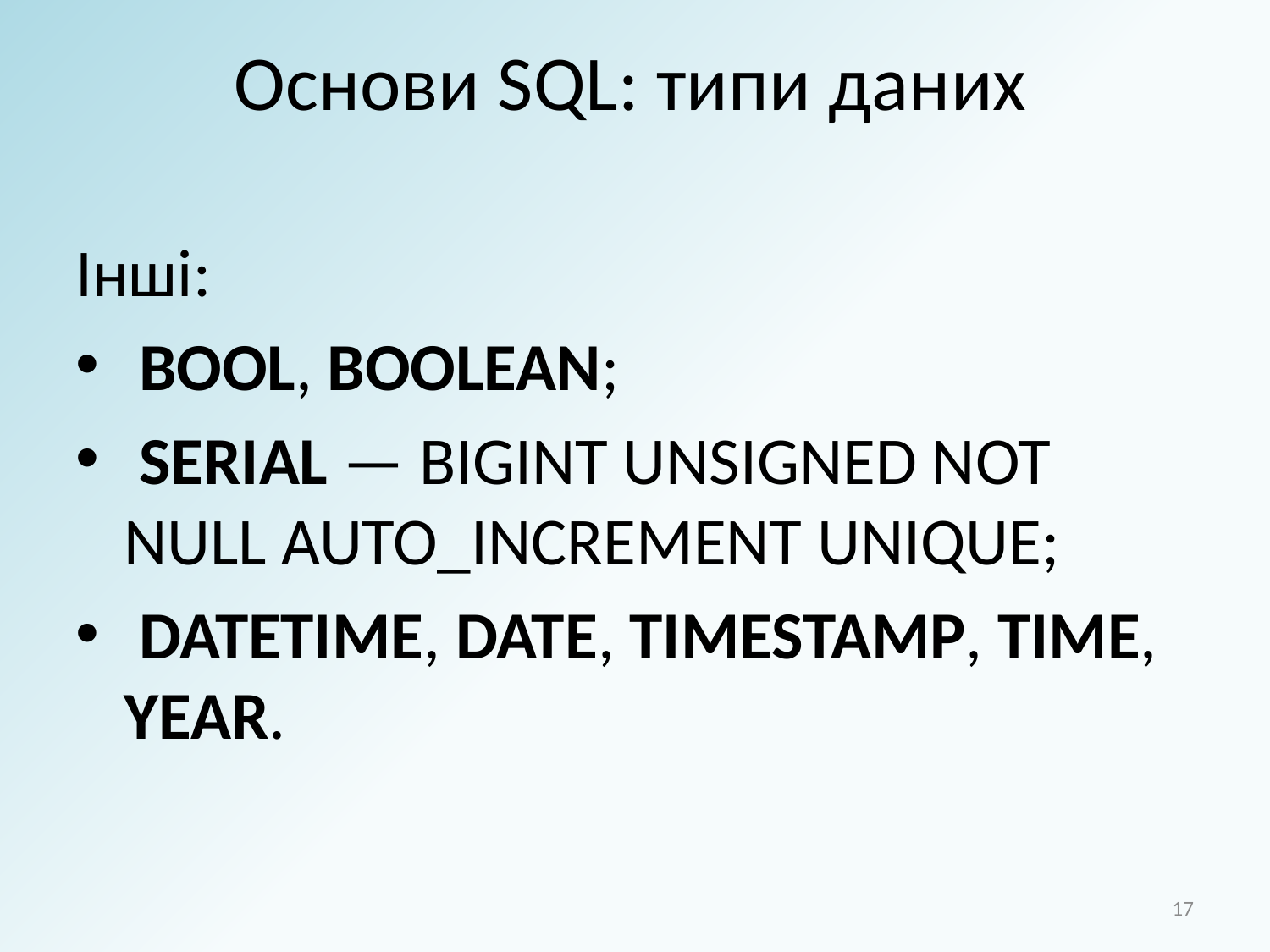

# Основи SQL: типи даних
Інші:
 BOOL, BOOLEAN;
 SERIAL — BIGINT UNSIGNED NOT NULL AUTO_INCREMENT UNIQUE;
 DATETIME, DATE, TIMESTAMP, TIME, YEAR.
17